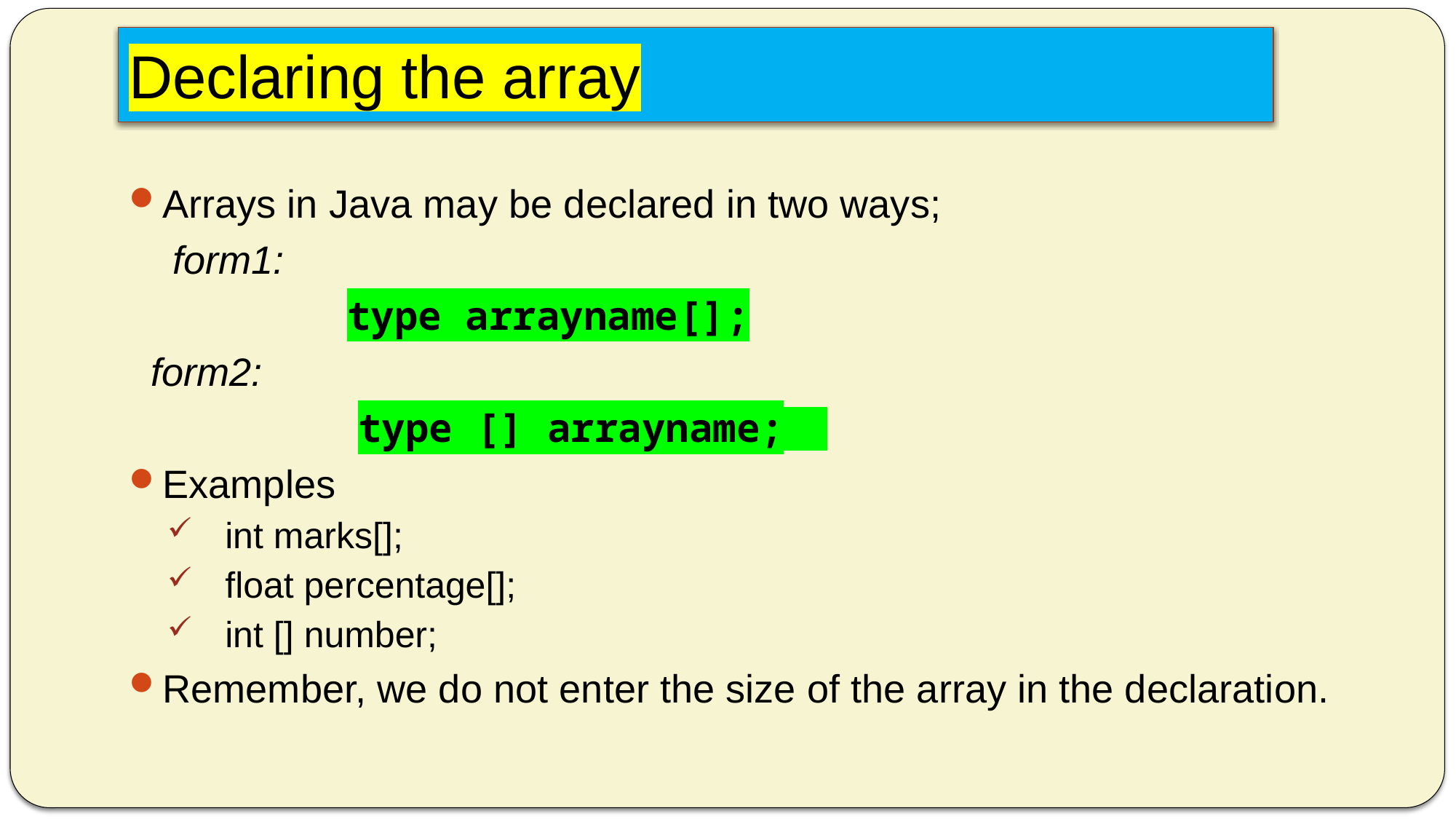

# Declaring the array
Arrays in Java may be declared in two ways;
    form1:
                    type arrayname[];
  form2:
                     type [] arrayname;
Examples
   int marks[];
   float percentage[];
   int [] number;
Remember, we do not enter the size of the array in the declaration.